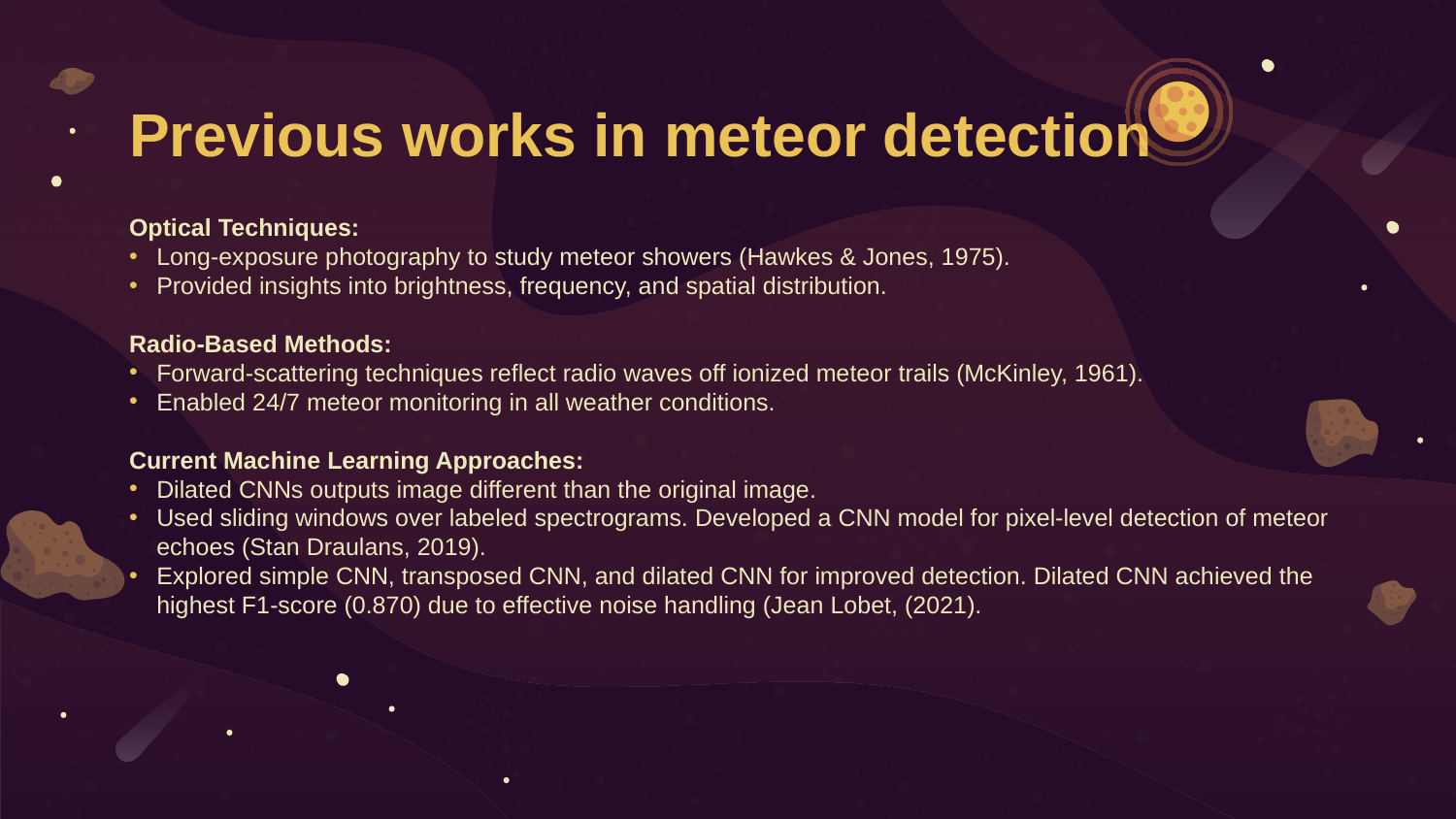

# Previous works in meteor detection
Optical Techniques:
Long-exposure photography to study meteor showers (Hawkes & Jones, 1975).
Provided insights into brightness, frequency, and spatial distribution.

Radio-Based Methods:
Forward-scattering techniques reflect radio waves off ionized meteor trails (McKinley, 1961).
Enabled 24/7 meteor monitoring in all weather conditions.

Current Machine Learning Approaches:
Dilated CNNs outputs image different than the original image.
Used sliding windows over labeled spectrograms. Developed a CNN model for pixel-level detection of meteor echoes (Stan Draulans, 2019).
Explored simple CNN, transposed CNN, and dilated CNN for improved detection. Dilated CNN achieved the highest F1-score (0.870) due to effective noise handling (Jean Lobet, (2021).